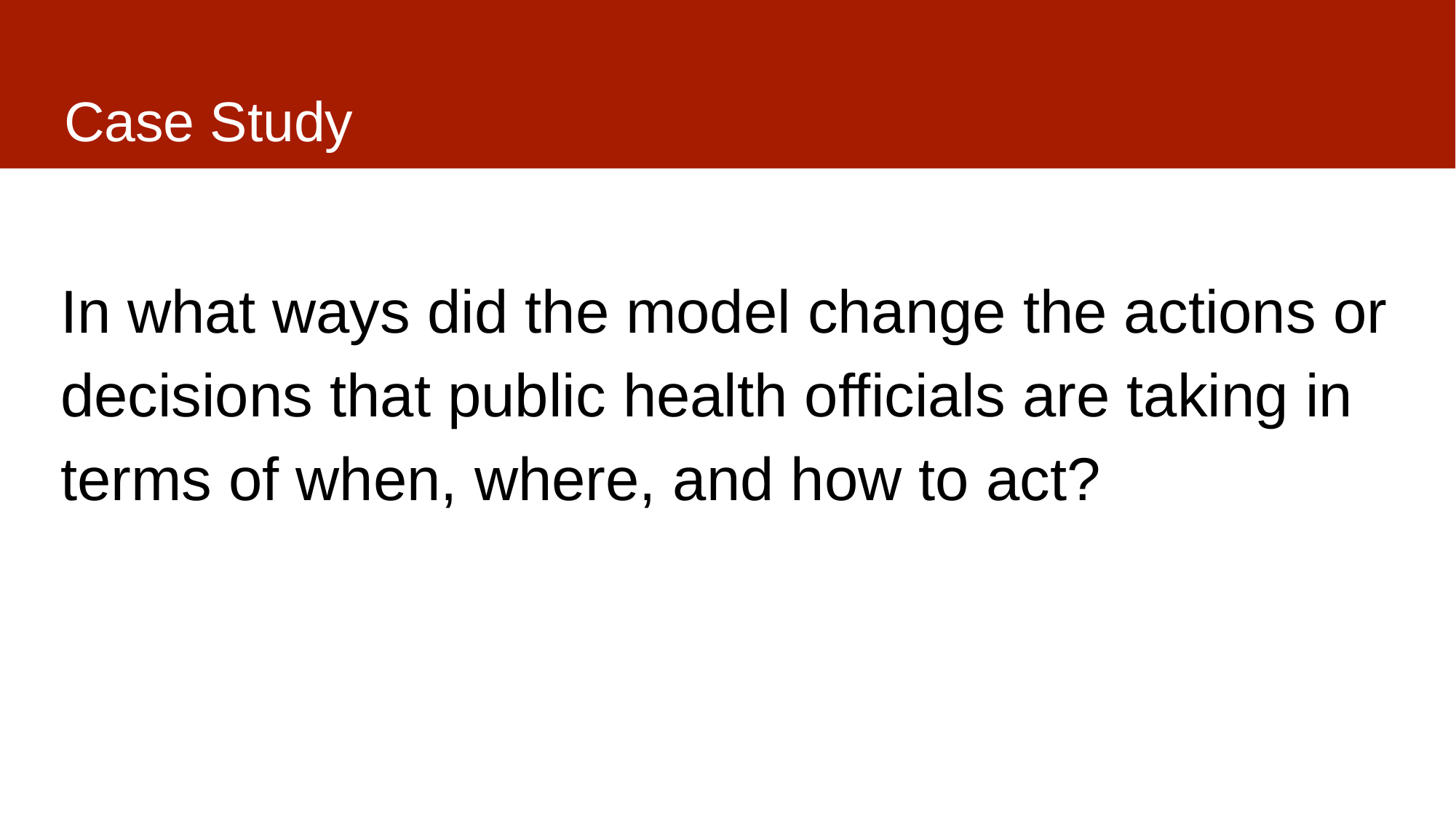

# Case Study

In what ways did the model change the actions or decisions that public health officials are taking in terms of when, where, and how to act?